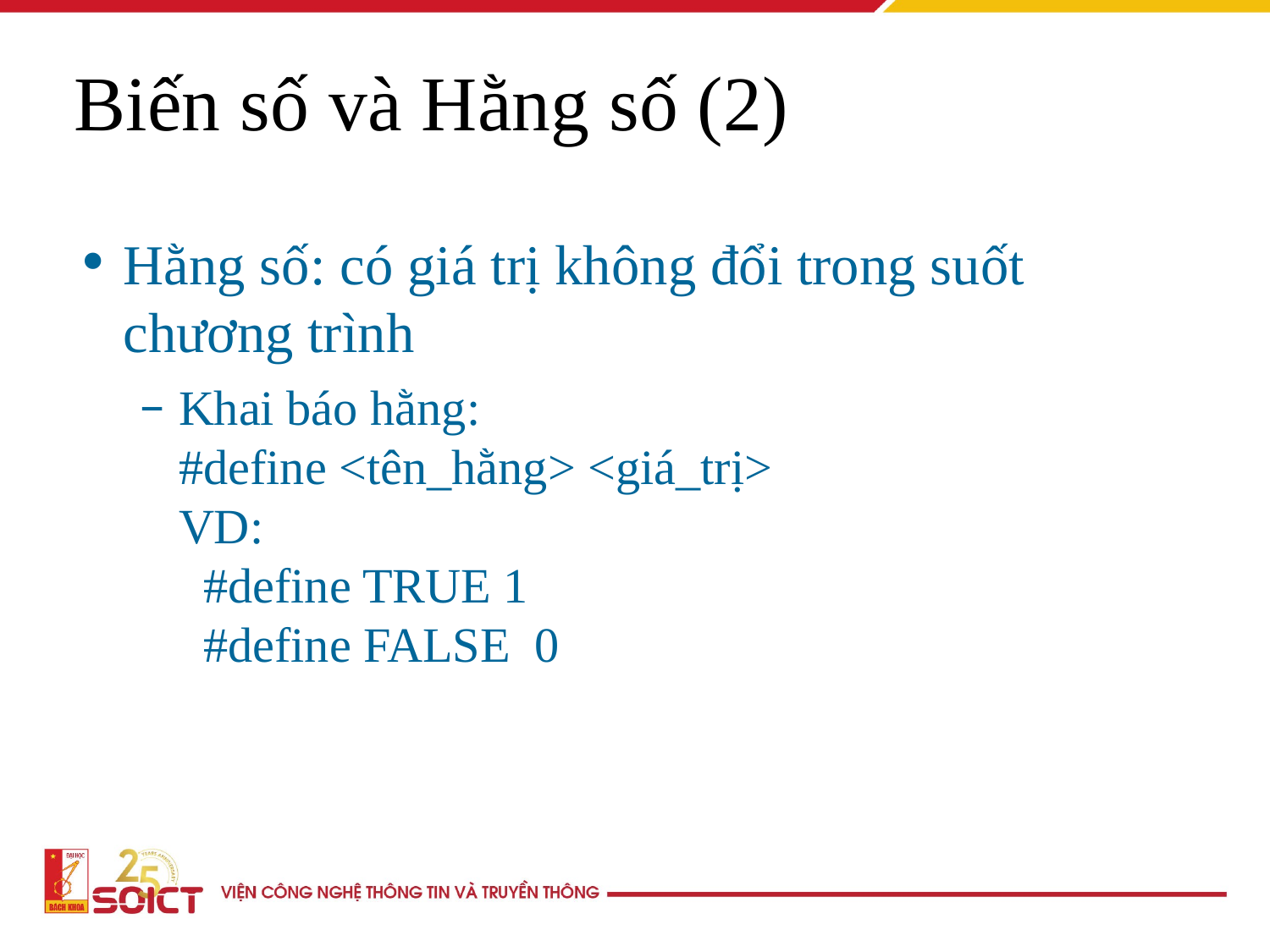

Biến số và Hằng số (2)
# Hằng số: có giá trị không đổi trong suốt chương trình
Khai báo hằng:
#define <tên_hằng> <giá_trị>
VD:
  #define TRUE 1
  #define FALSE  0